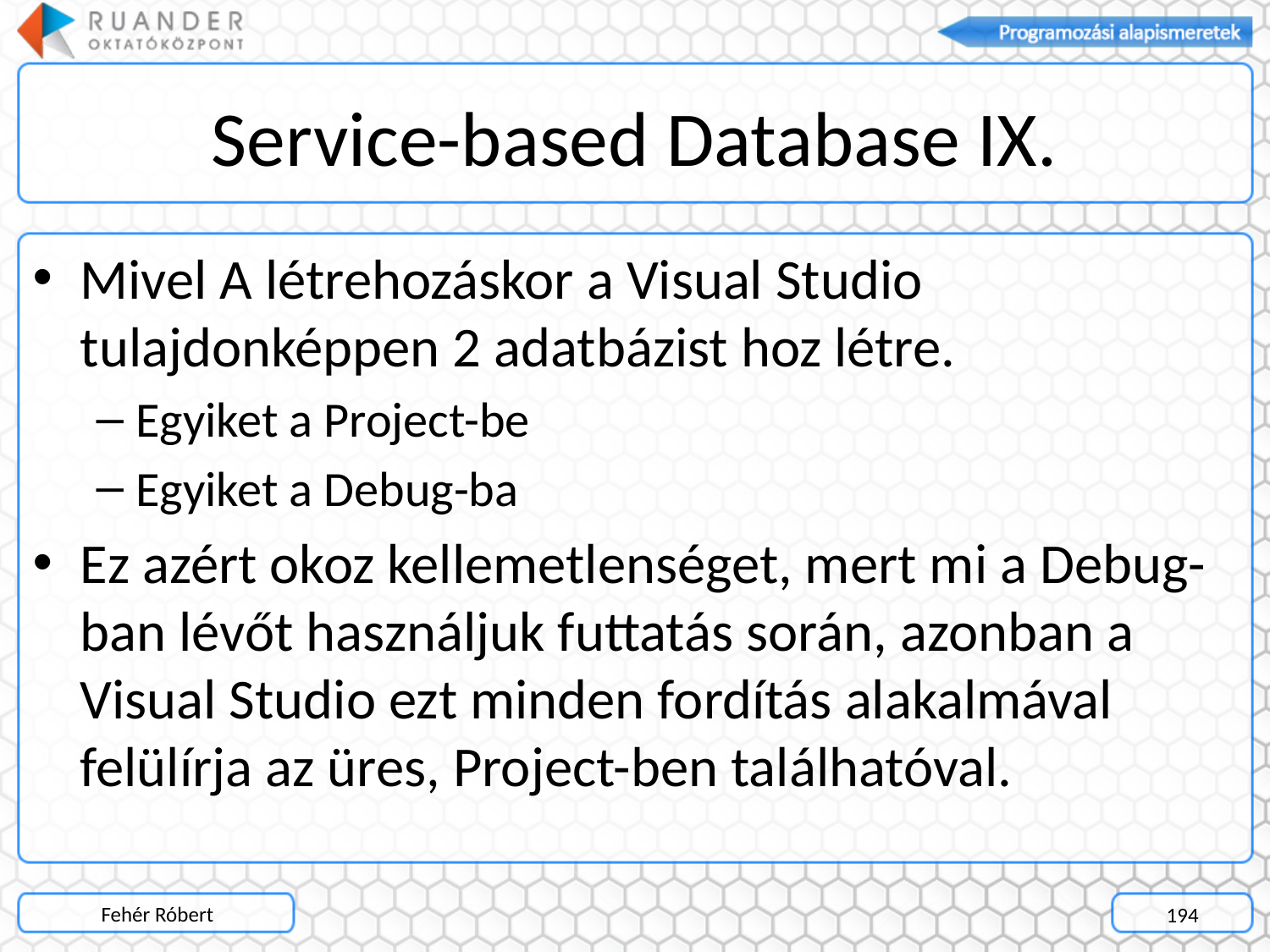

# Service-based Database IX.
Mivel A létrehozáskor a Visual Studio tulajdonképpen 2 adatbázist hoz létre.
Egyiket a Project-be
Egyiket a Debug-ba
Ez azért okoz kellemetlenséget, mert mi a Debug-ban lévőt használjuk futtatás során, azonban a Visual Studio ezt minden fordítás alakalmával felülírja az üres, Project-ben találhatóval.
Fehér Róbert
194